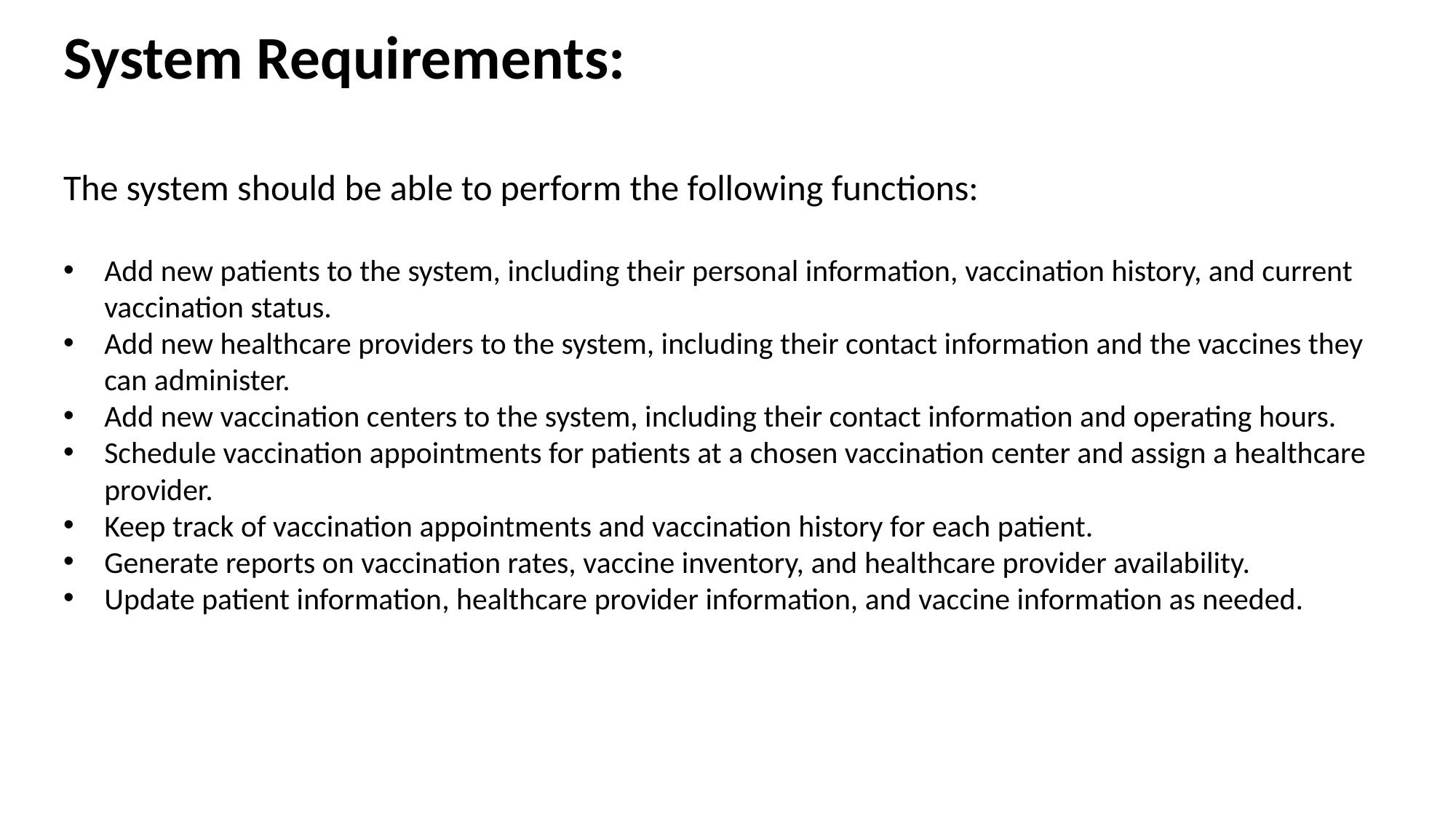

System Requirements:

The system should be able to perform the following functions:

Add new patients to the system, including their personal information, vaccination history, and current vaccination status.
Add new healthcare providers to the system, including their contact information and the vaccines they can administer.
Add new vaccination centers to the system, including their contact information and operating hours.
Schedule vaccination appointments for patients at a chosen vaccination center and assign a healthcare provider.
Keep track of vaccination appointments and vaccination history for each patient.
Generate reports on vaccination rates, vaccine inventory, and healthcare provider availability.
Update patient information, healthcare provider information, and vaccine information as needed.

+------------+ +---------------+ +----------+ | Healthcare | | Vaccination | | Vaccine | | Provider | | Center | +----------+ +------------+ +---------------+ | | | | +--------------------+ | | +-----------+ +--------------+ | Patient | | Appointment | +-----------+ +--------------+